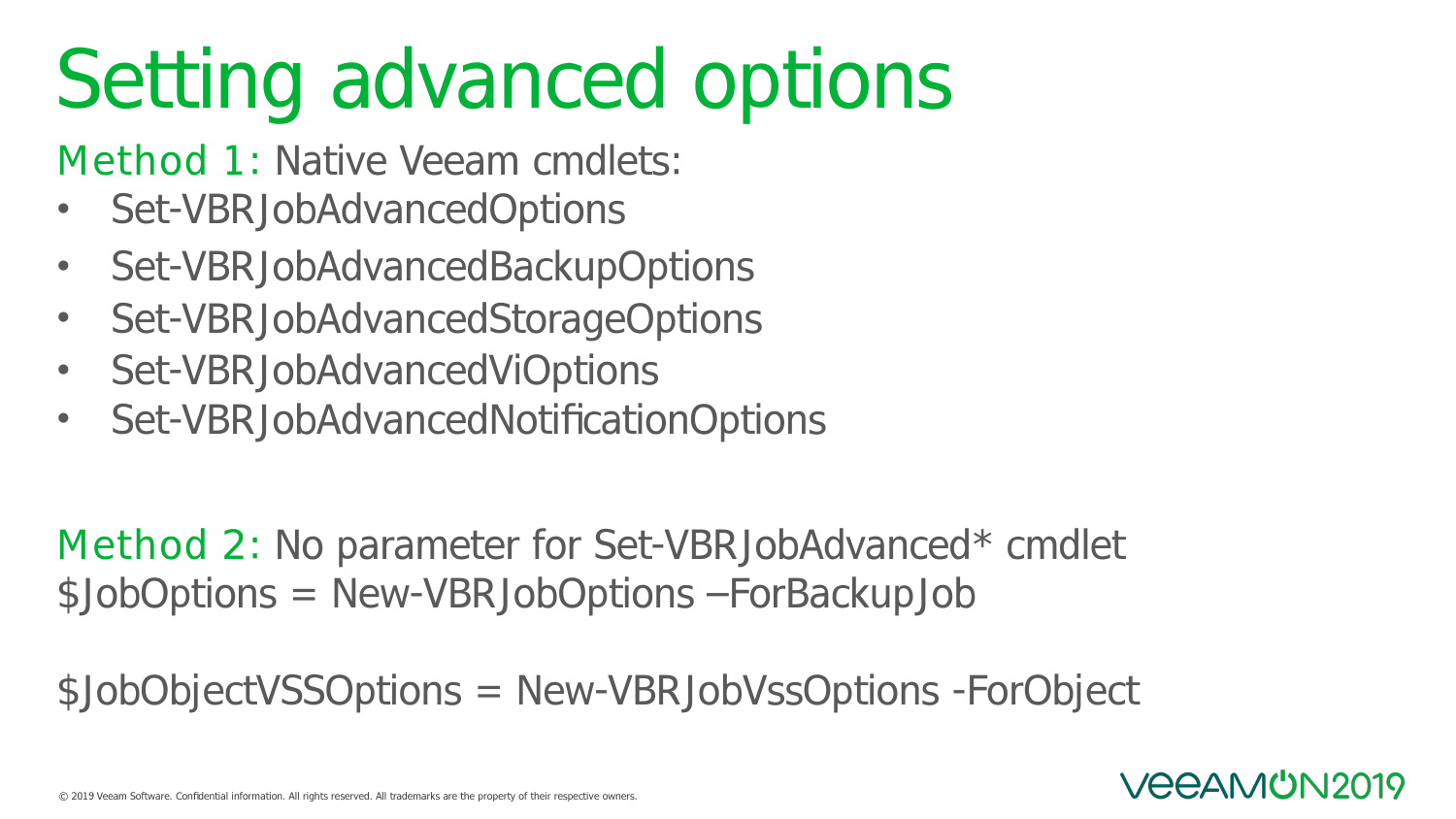

# Setting advanced options
Method 1: Native Veeam cmdlets:
Set-VBRJobAdvancedOptions
Set-VBRJobAdvancedBackupOptions
Set-VBRJobAdvancedStorageOptions
Set-VBRJobAdvancedViOptions
Set-VBRJobAdvancedNotificationOptions

Method 2: No parameter for Set-VBRJobAdvanced* cmdlet
$JobOptions = New-VBRJobOptions –ForBackupJob

$JobObjectVSSOptions = New-VBRJobVssOptions -ForObject